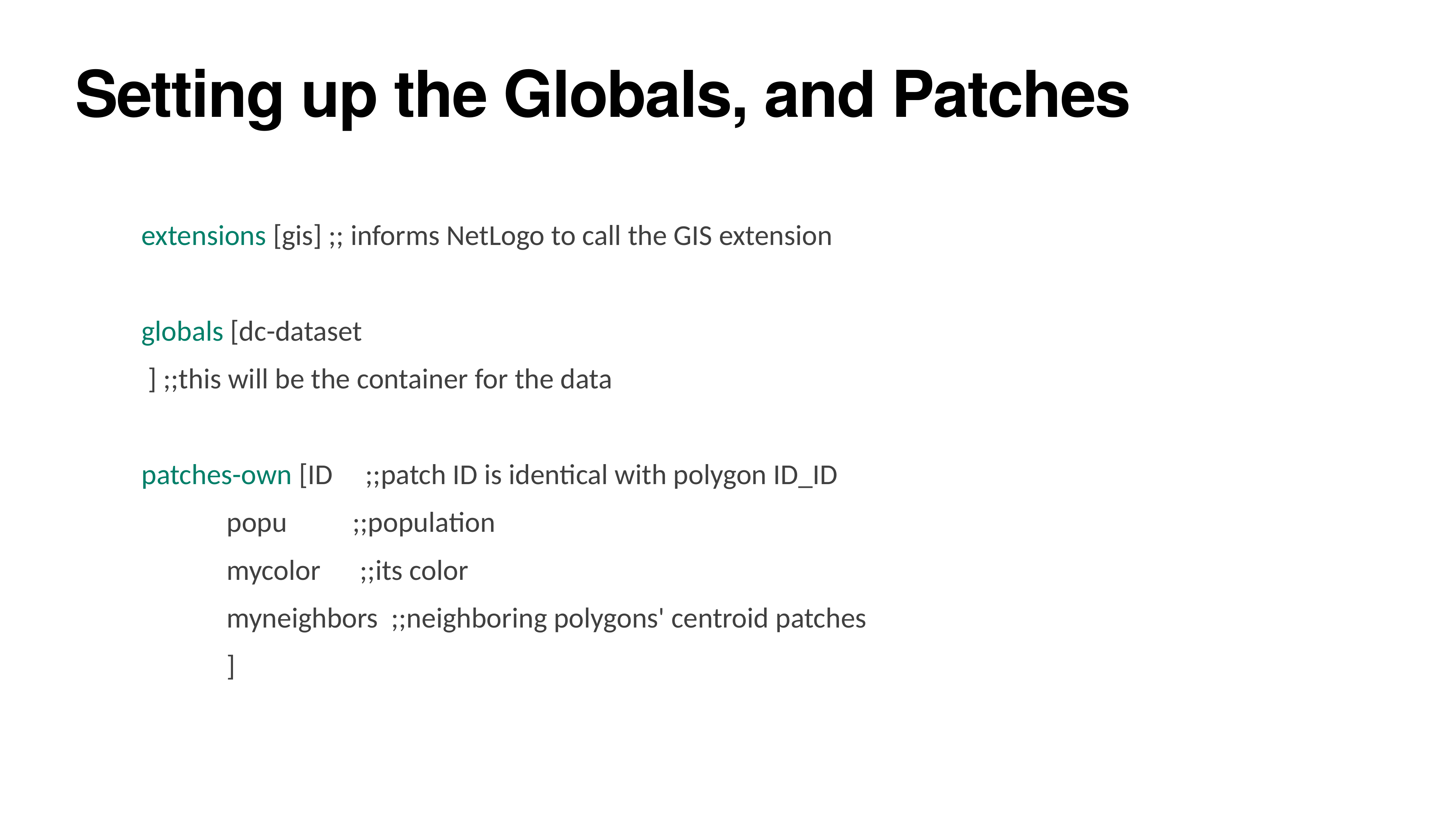

# Setting up the Globals, and Patches
extensions [gis] ;; informs NetLogo to call the GIS extension

globals [dc-dataset
 ] ;;this will be the container for the data

patches-own [ID     ;;patch ID is identical with polygon ID_ID
             popu          ;;population
             mycolor      ;;its color
             myneighbors  ;;neighboring polygons' centroid patches
             ]